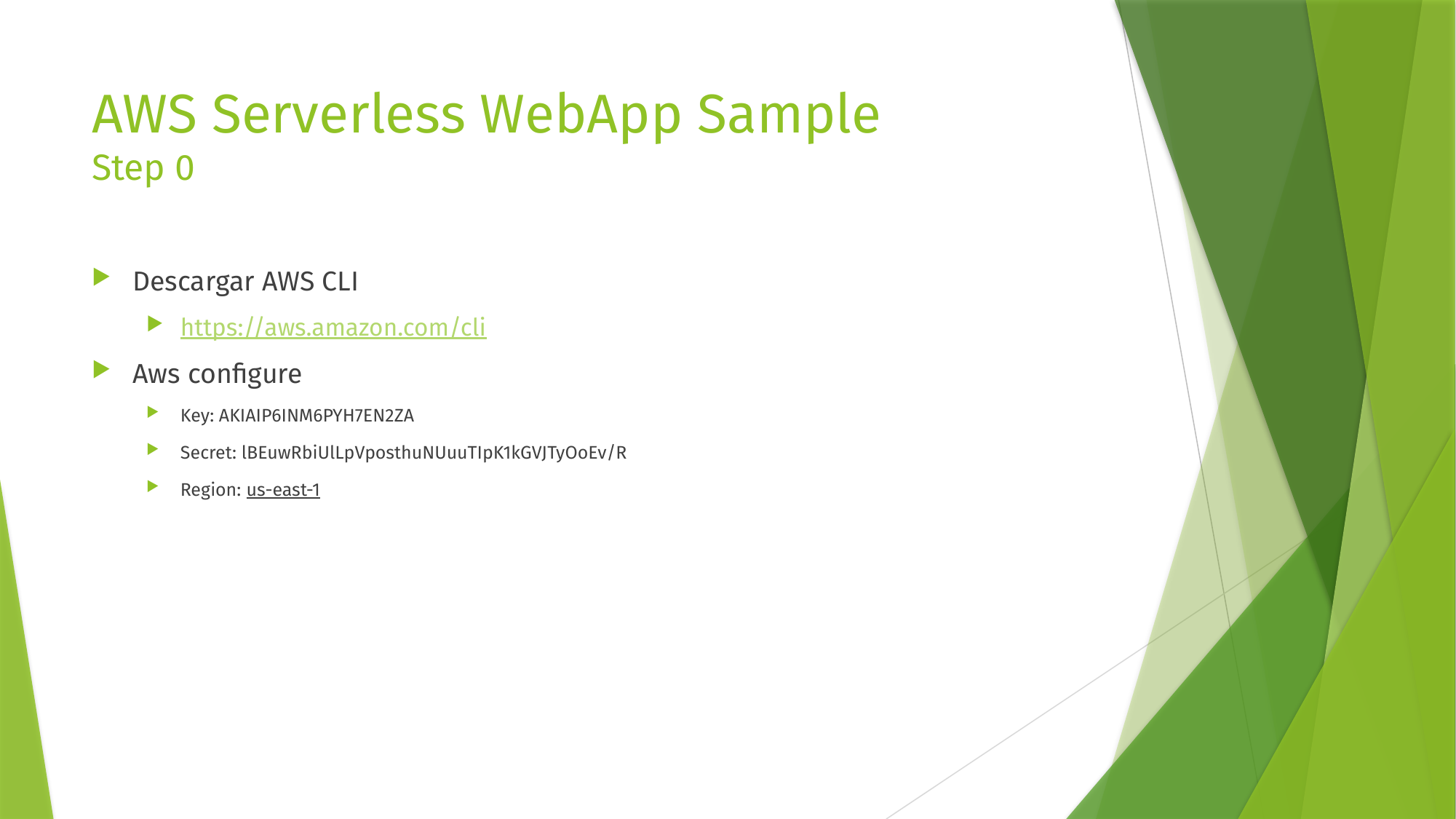

# AWS Serverless WebApp Sample Step 0
Descargar AWS CLI
https://aws.amazon.com/cli
Aws configure
Key: AKIAIP6INM6PYH7EN2ZA
Secret: lBEuwRbiUlLpVposthuNUuuTIpK1kGVJTyOoEv/R
Region: us-east-1